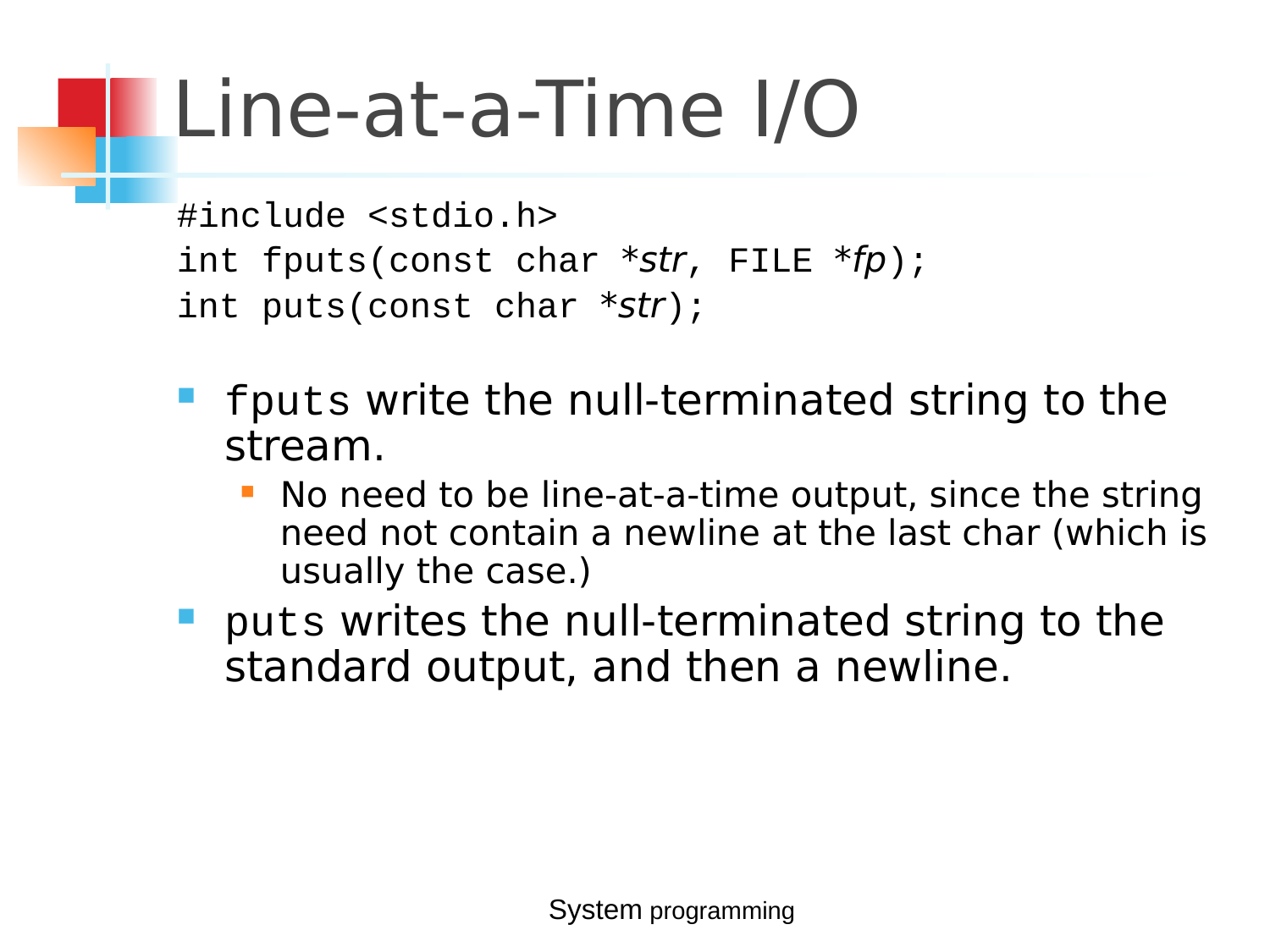

Line-at-a-Time I/O
#include <stdio.h>
int fputs(const char *str, FILE *fp);
int puts(const char *str);

fputs write the null-terminated string to the stream.
No need to be line-at-a-time output, since the string need not contain a newline at the last char (which is usually the case.)
puts writes the null-terminated string to the standard output, and then a newline.